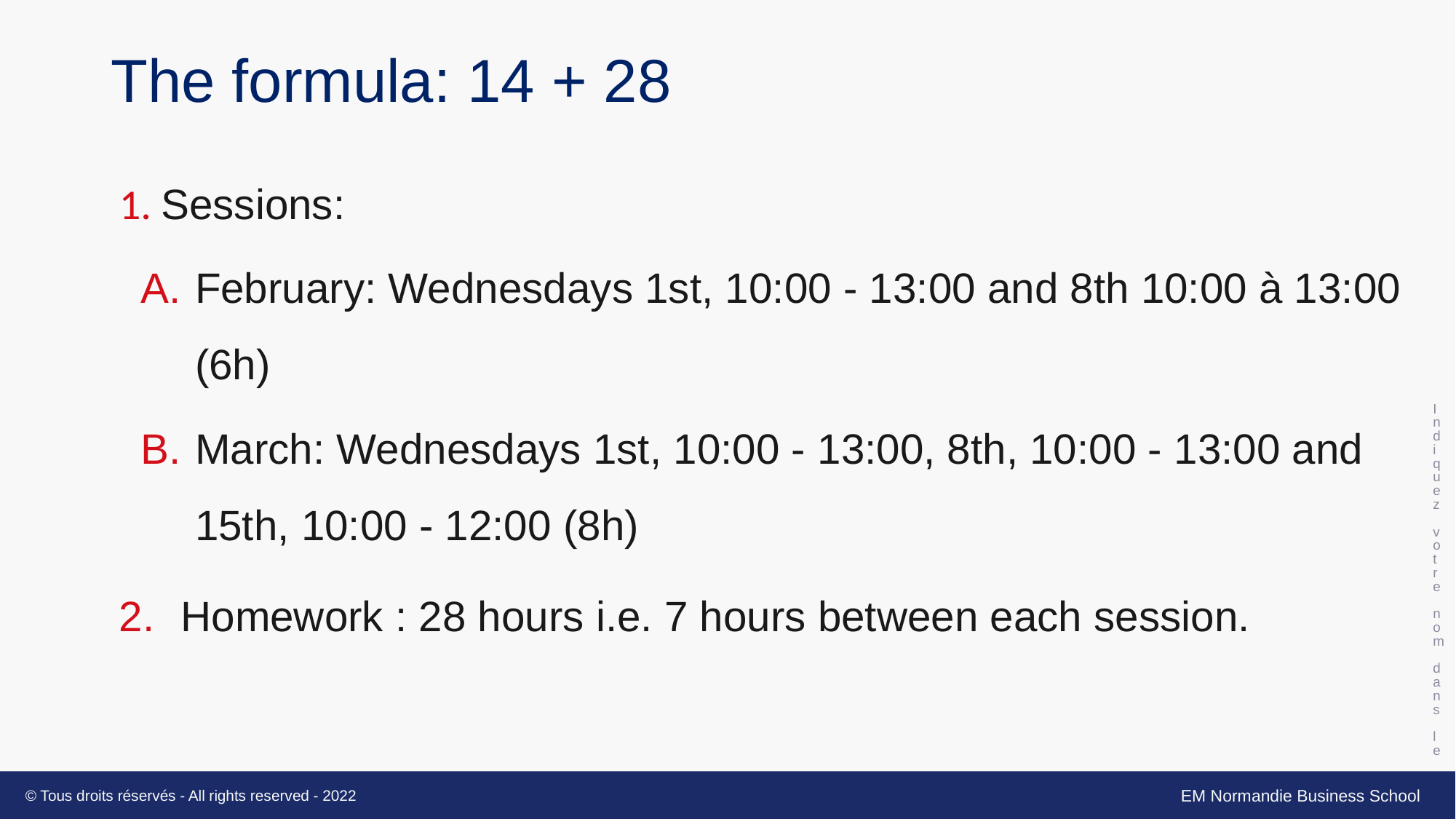

# The formula: 14 + 28
Indiquez votre nom dans le pied de page
 Sessions:
February: Wednesdays 1st, 10:00 - 13:00 and 8th 10:00 à 13:00 (6h)
March: Wednesdays 1st, 10:00 - 13:00, 8th, 10:00 - 13:00 and 15th, 10:00 - 12:00 (8h)
Homework : 28 hours i.e. 7 hours between each session.